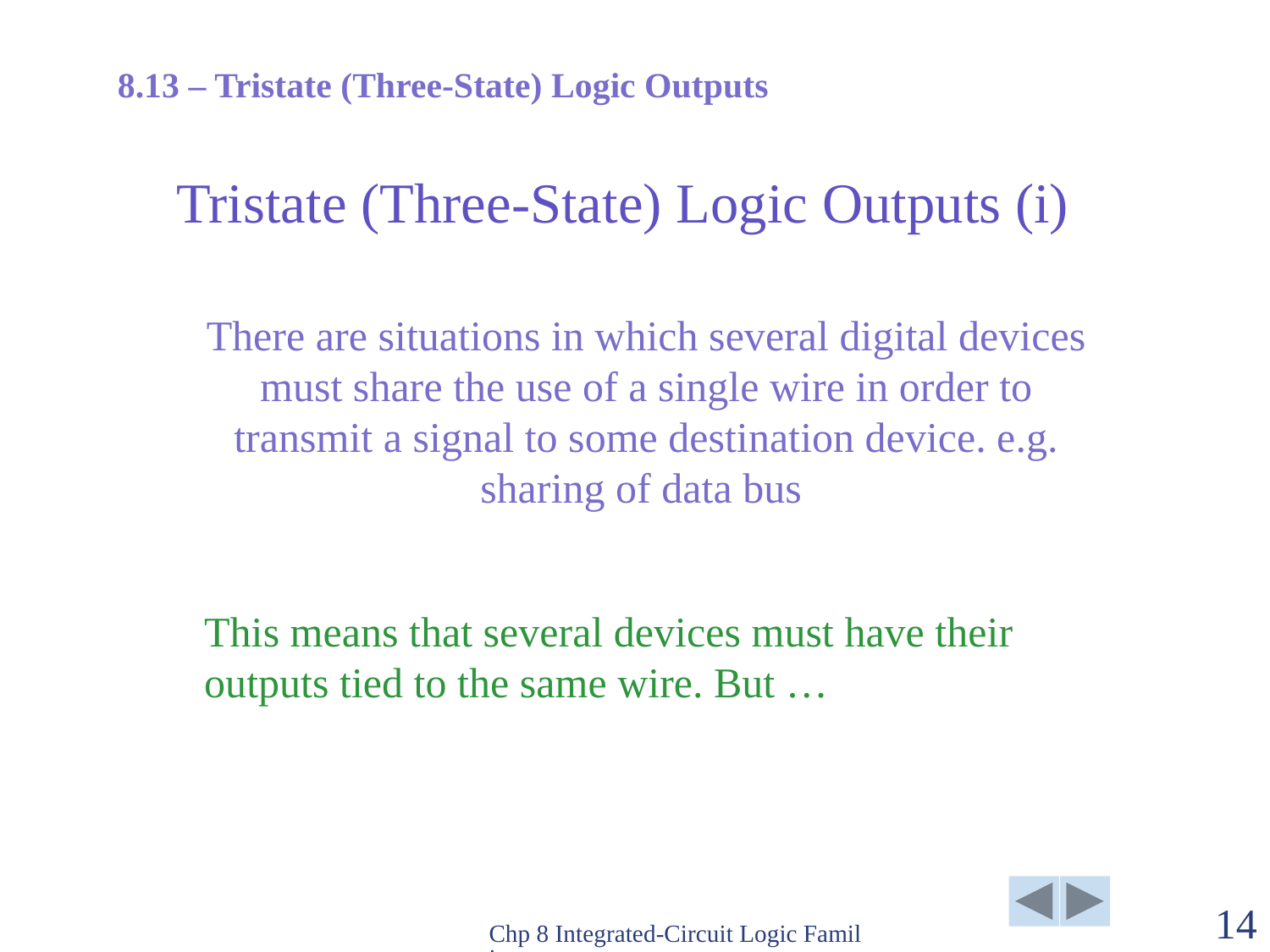

8.13 – Tristate (Three-State) Logic Outputs
# Tristate (Three-State) Logic Outputs (i)
There are situations in which several digital devices must share the use of a single wire in order to transmit a signal to some destination device. e.g. sharing of data bus

This means that several devices must have their outputs tied to the same wire. But …
Chp 8 Integrated-Circuit Logic Families
14